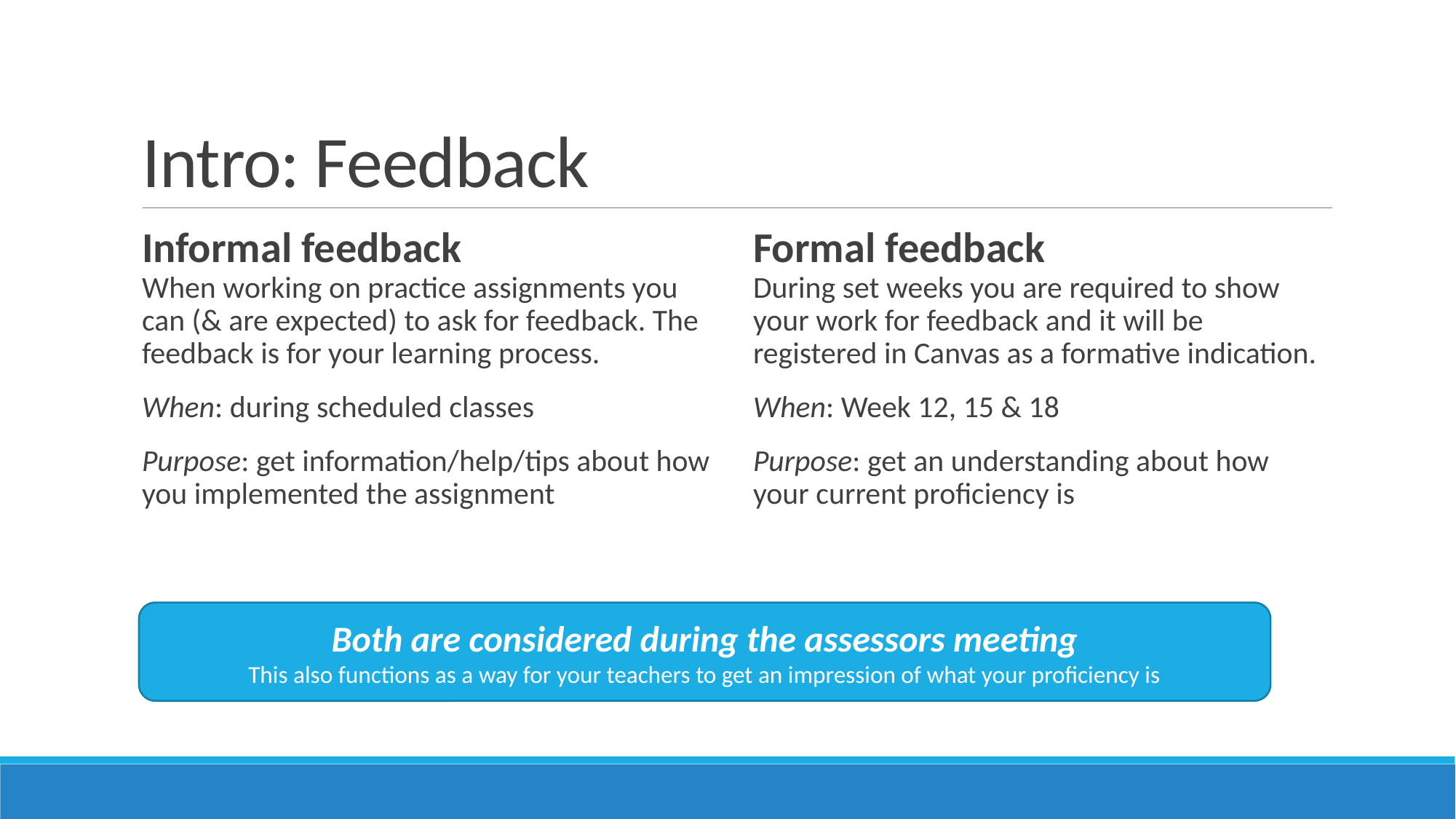

# Intro: Feedback
Informal feedback
When working on practice assignments you can (& are expected) to ask for feedback. The feedback is for your learning process.
When: during scheduled classes
Purpose: get information/help/tips about how you implemented the assignment

Formal feedback
During set weeks you are required to show your work for feedback and it will be registered in Canvas as a formative indication.
When: Week 12, 15 & 18
Purpose: get an understanding about how your current proficiency is
Both are considered during the assessors meeting
This also functions as a way for your teachers to get an impression of what your proficiency is